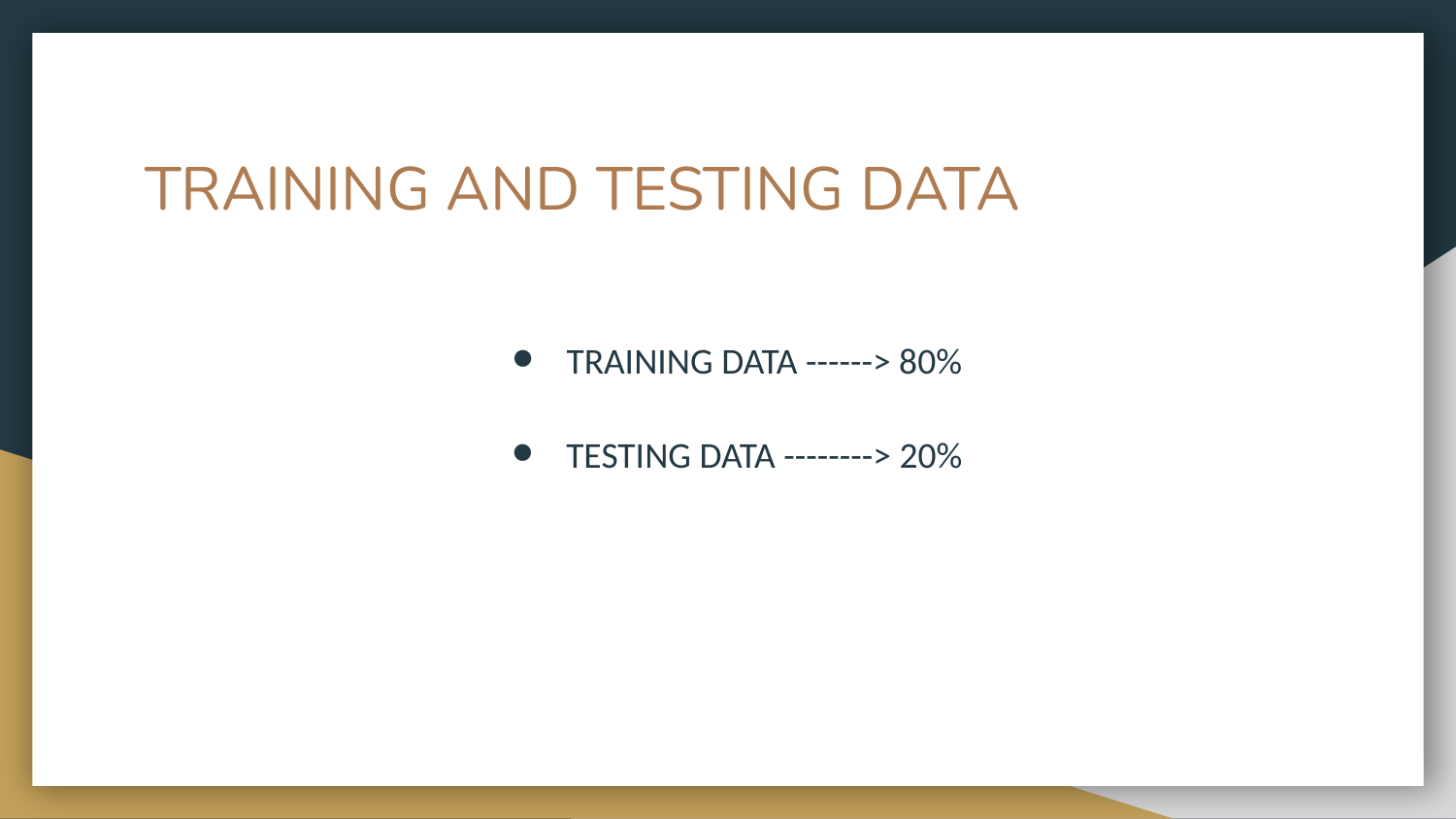

# TRAINING AND TESTING DATA
TRAINING DATA ------> 80%
TESTING DATA --------> 20%